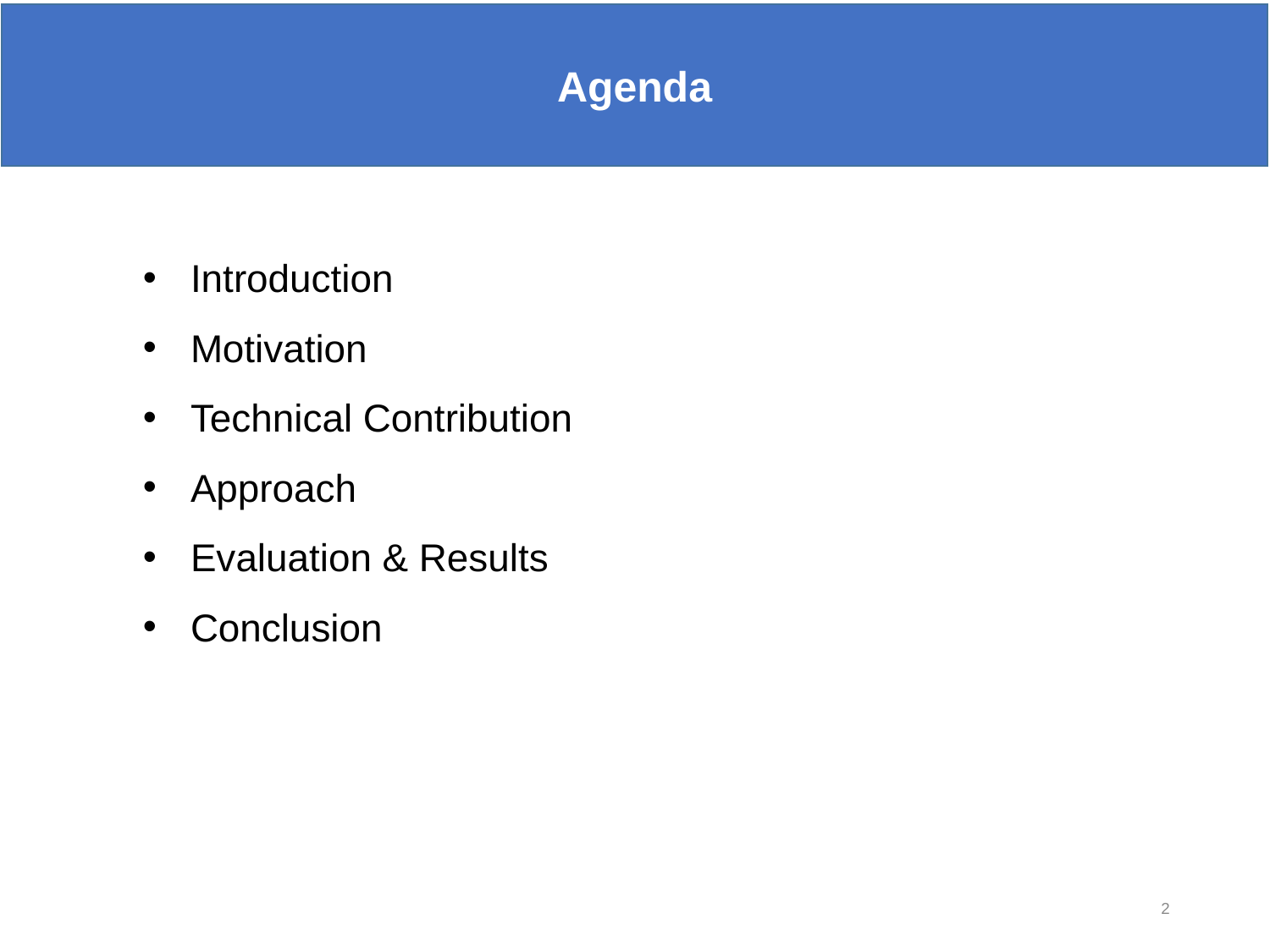

Agenda
Introduction
Motivation
Technical Contribution
Approach
Evaluation & Results
Conclusion

2